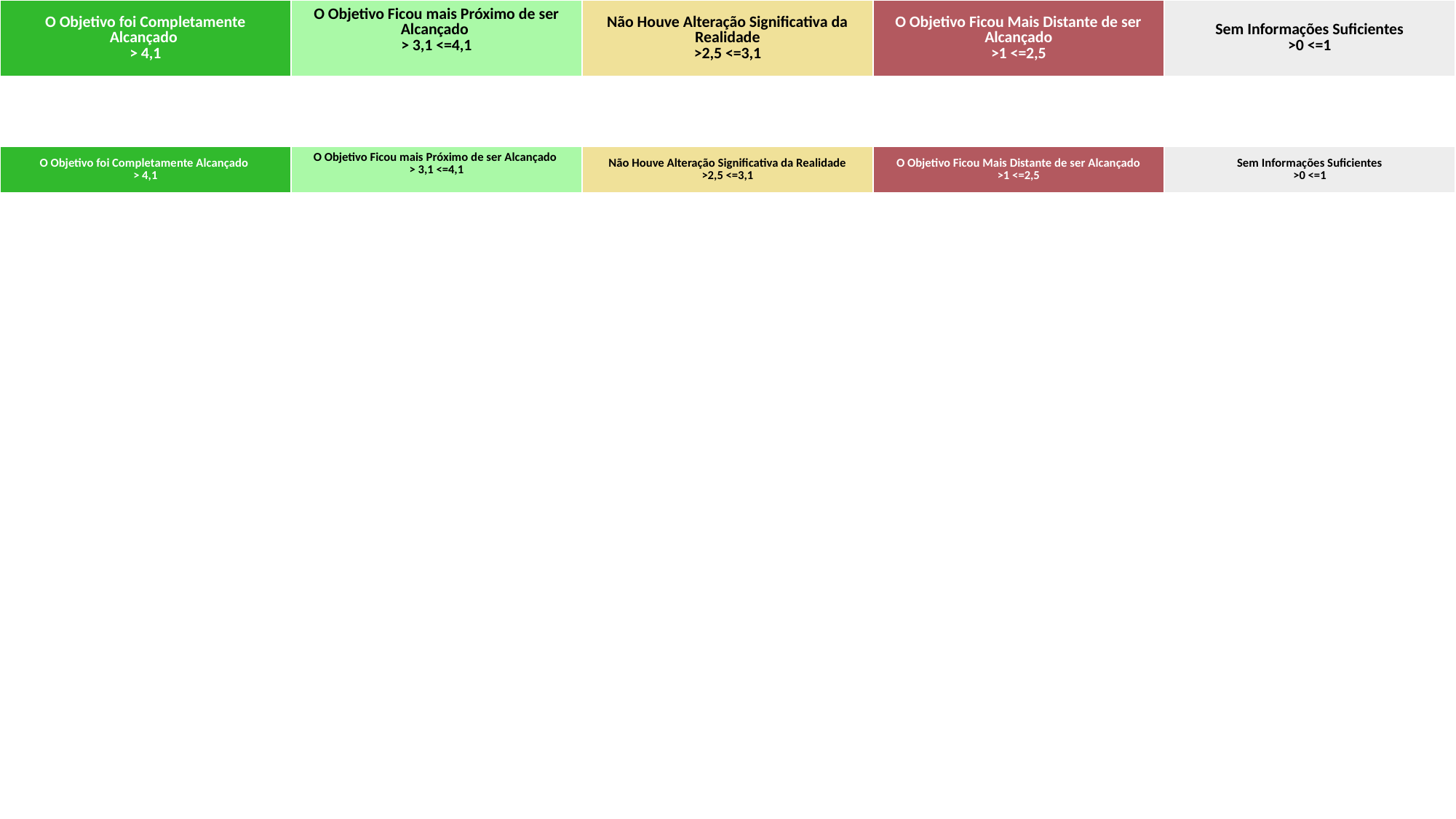

| O Objetivo foi Completamente Alcançado > 4,1 | O Objetivo Ficou mais Próximo de ser Alcançado > 3,1 <=4,1 | Não Houve Alteração Significativa da Realidade >2,5 <=3,1 | O Objetivo Ficou Mais Distante de ser Alcançado >1 <=2,5 | Sem Informações Suficientes >0 <=1 |
| --- | --- | --- | --- | --- |
| O Objetivo foi Completamente Alcançado > 4,1 | O Objetivo Ficou mais Próximo de ser Alcançado > 3,1 <=4,1 | Não Houve Alteração Significativa da Realidade >2,5 <=3,1 | O Objetivo Ficou Mais Distante de ser Alcançado >1 <=2,5 | Sem Informações Suficientes >0 <=1 |
| --- | --- | --- | --- | --- |